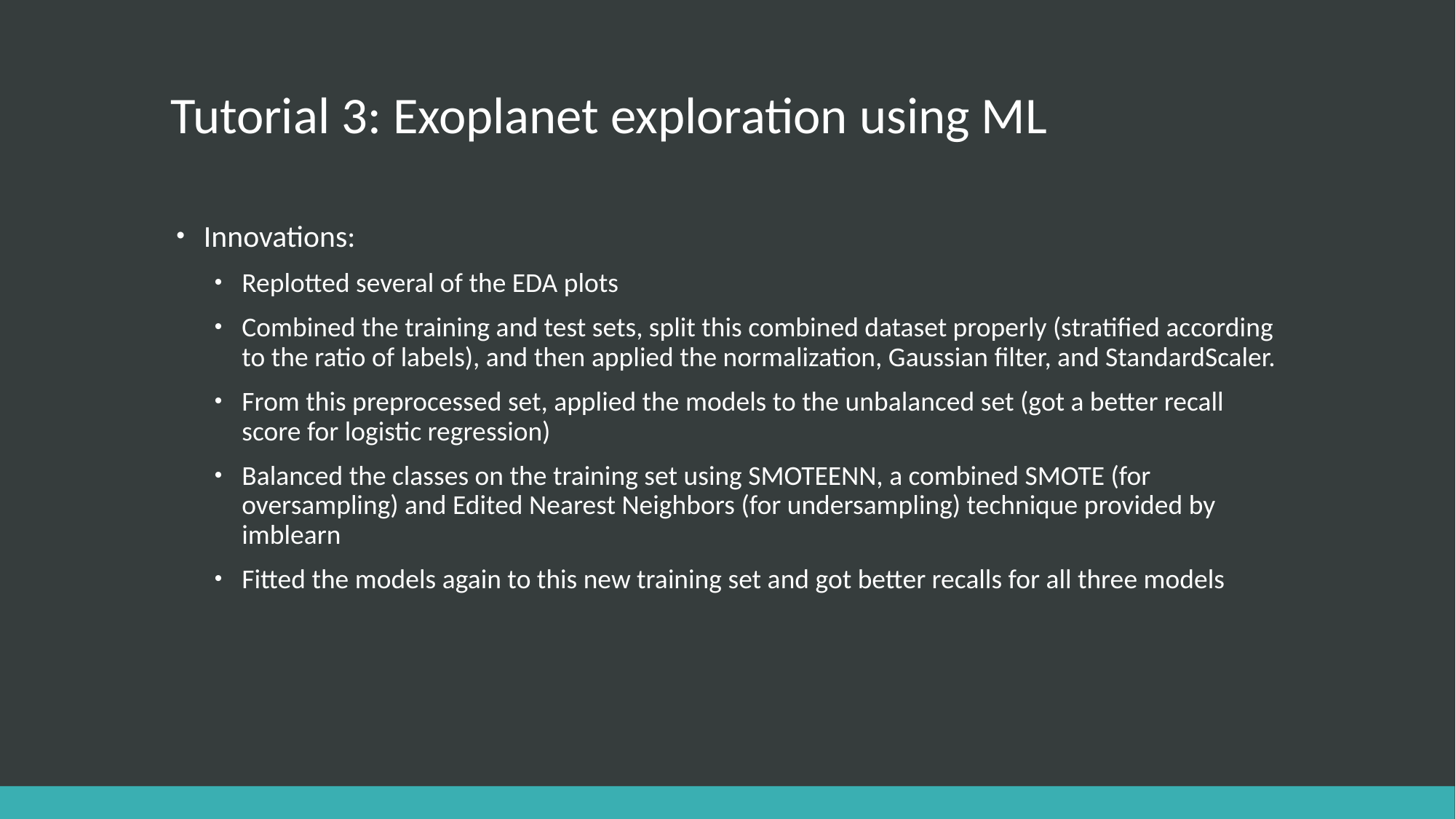

# Tutorial 3: Exoplanet exploration using ML
Innovations:
Replotted several of the EDA plots
Combined the training and test sets, split this combined dataset properly (stratified according to the ratio of labels), and then applied the normalization, Gaussian filter, and StandardScaler.
From this preprocessed set, applied the models to the unbalanced set (got a better recall score for logistic regression)
Balanced the classes on the training set using SMOTEENN, a combined SMOTE (for oversampling) and Edited Nearest Neighbors (for undersampling) technique provided by imblearn
Fitted the models again to this new training set and got better recalls for all three models